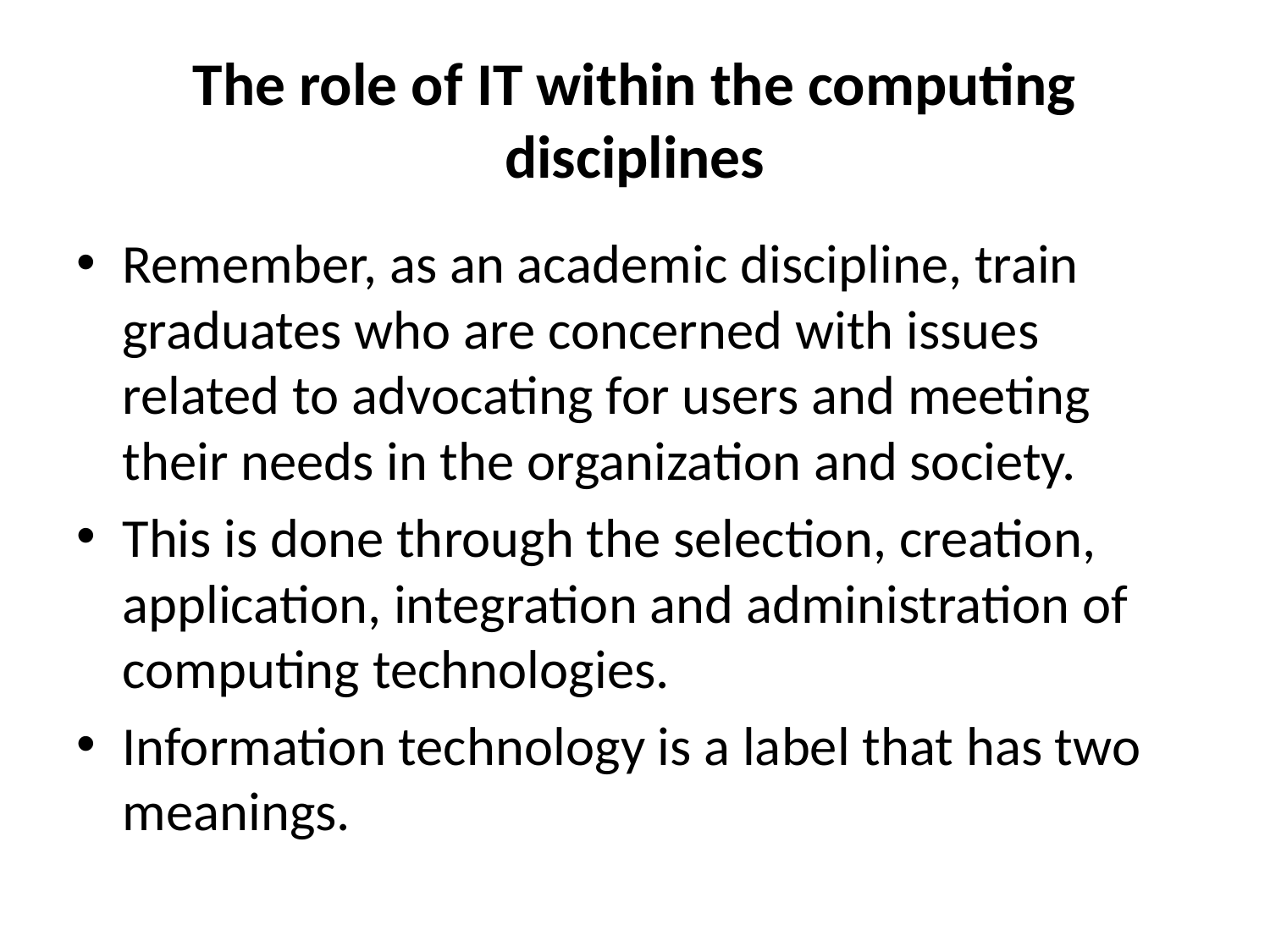

# The role of IT within the computing disciplines
Remember, as an academic discipline, train graduates who are concerned with issues related to advocating for users and meeting their needs in the organization and society.
This is done through the selection, creation, application, integration and administration of computing technologies.
Information technology is a label that has two meanings.